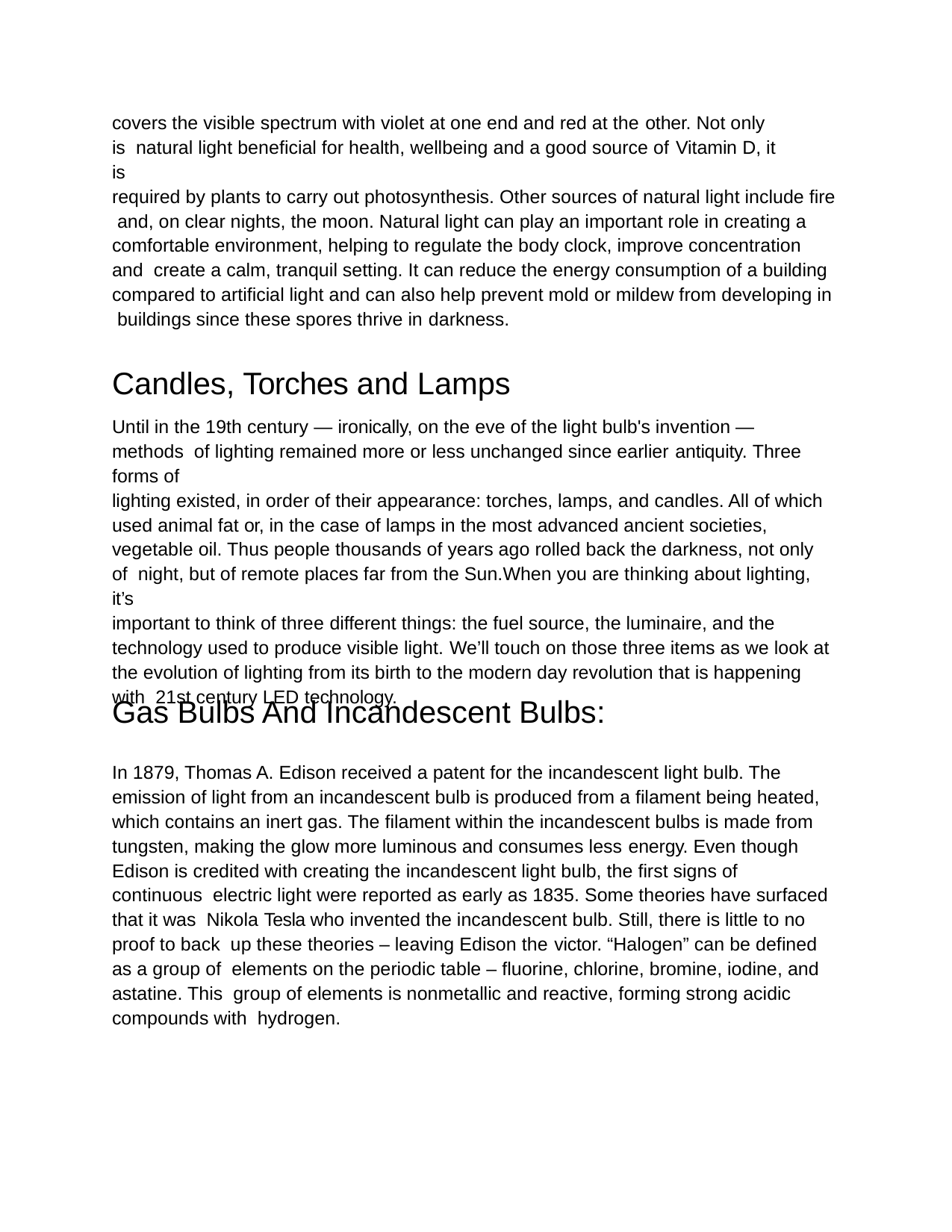

covers the visible spectrum with violet at one end and red at the other. Not only is  natural light beneficial for health, wellbeing and a good source of Vitamin D, it is
required by plants to carry out photosynthesis. Other sources of natural light include fire  and, on clear nights, the moon. Natural light can play an important role in creating a  comfortable environment, helping to regulate the body clock, improve concentration and  create a calm, tranquil setting. It can reduce the energy consumption of a building  compared to artificial light and can also help prevent mold or mildew from developing in  buildings since these spores thrive in darkness.

Candles, Torches and Lamps
Until in the 19th century — ironically, on the eve of the light bulb's invention — methods  of lighting remained more or less unchanged since earlier antiquity. Three forms of
lighting existed, in order of their appearance: torches, lamps, and candles. All of which  used animal fat or, in the case of lamps in the most advanced ancient societies,  vegetable oil. Thus people thousands of years ago rolled back the darkness, not only of  night, but of remote places far from the Sun.When you are thinking about lighting, it’s
important to think of three different things: the fuel source, the luminaire, and the  technology used to produce visible light. We’ll touch on those three items as we look at  the evolution of lighting from its birth to the modern day revolution that is happening with  21st century LED technology.
Gas Bulbs And Incandescent Bulbs:
In 1879, Thomas A. Edison received a patent for the incandescent light bulb. The  emission of light from an incandescent bulb is produced from a filament being heated,  which contains an inert gas. The filament within the incandescent bulbs is made from  tungsten, making the glow more luminous and consumes less energy. Even though  Edison is credited with creating the incandescent light bulb, the first signs of continuous  electric light were reported as early as 1835. Some theories have surfaced that it was  Nikola Tesla who invented the incandescent bulb. Still, there is little to no proof to back  up these theories – leaving Edison the victor. “Halogen” can be defined as a group of  elements on the periodic table – fluorine, chlorine, bromine, iodine, and astatine. This  group of elements is nonmetallic and reactive, forming strong acidic compounds with  hydrogen.